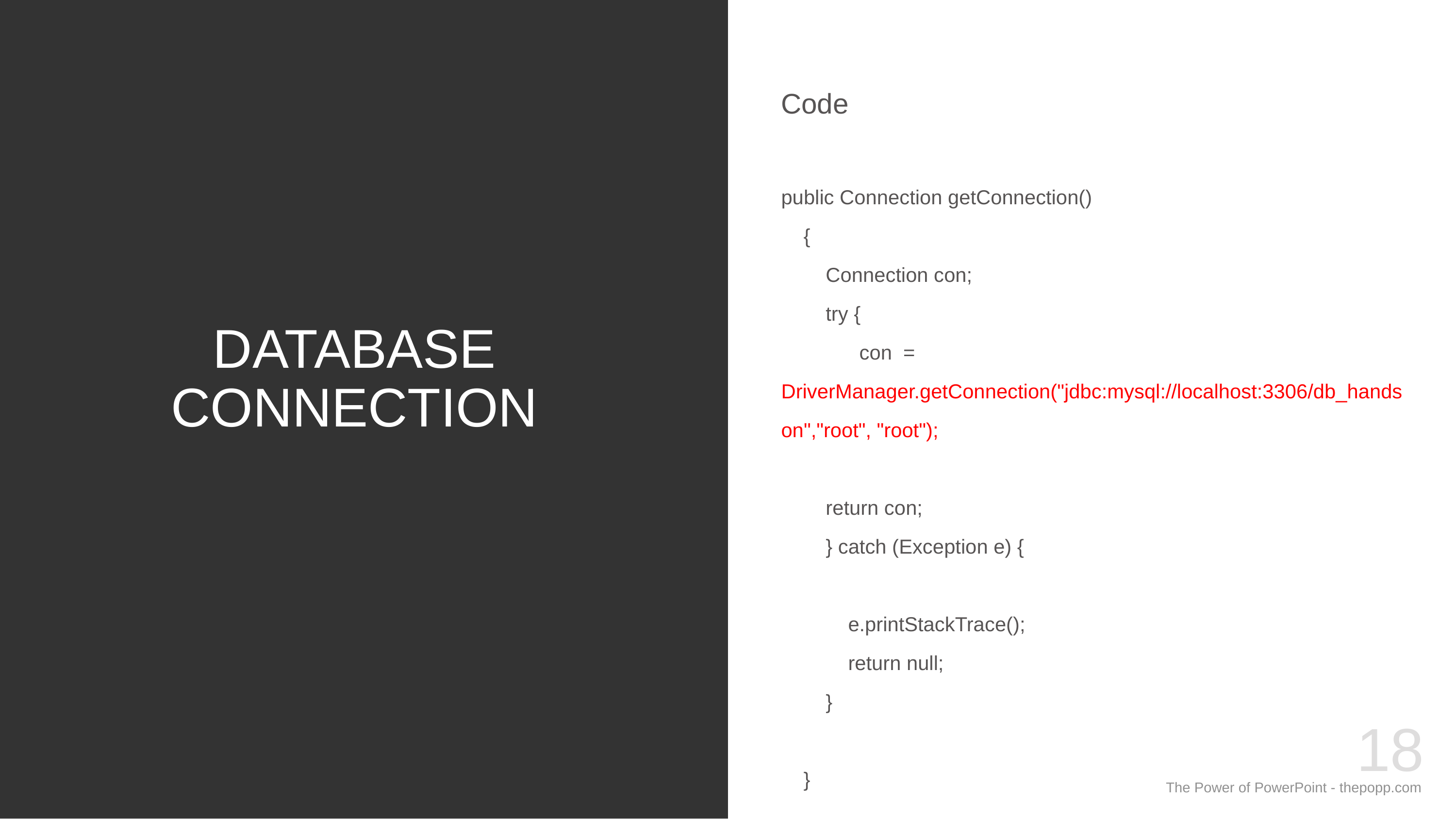

Code
# DATABASE CONNECTION
public Connection getConnection()
    {
        Connection con;
        try {
              con  = DriverManager.getConnection("jdbc:mysql://localhost:3306/db_handson","root", "root");

        return con;
        } catch (Exception e) {

            e.printStackTrace();
            return null;
        }

    }
18
The Power of PowerPoint - thepopp.com